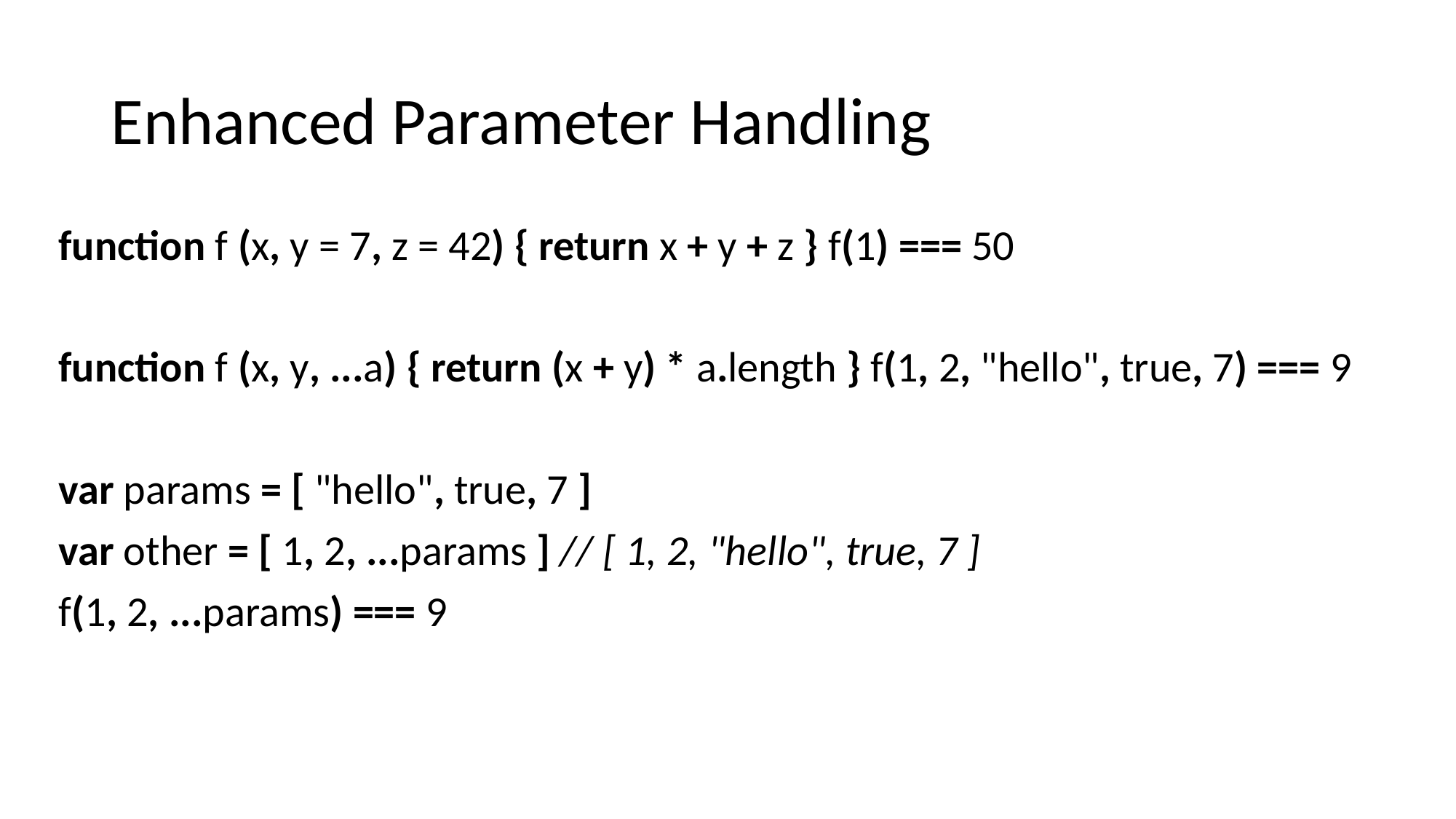

# Enhanced Parameter Handling
function f (x, y = 7, z = 42) { return x + y + z } f(1) === 50

function f (x, y, ...a) { return (x + y) * a.length } f(1, 2, "hello", true, 7) === 9

var params = [ "hello", true, 7 ]
var other = [ 1, 2, ...params ] // [ 1, 2, "hello", true, 7 ]
f(1, 2, ...params) === 9